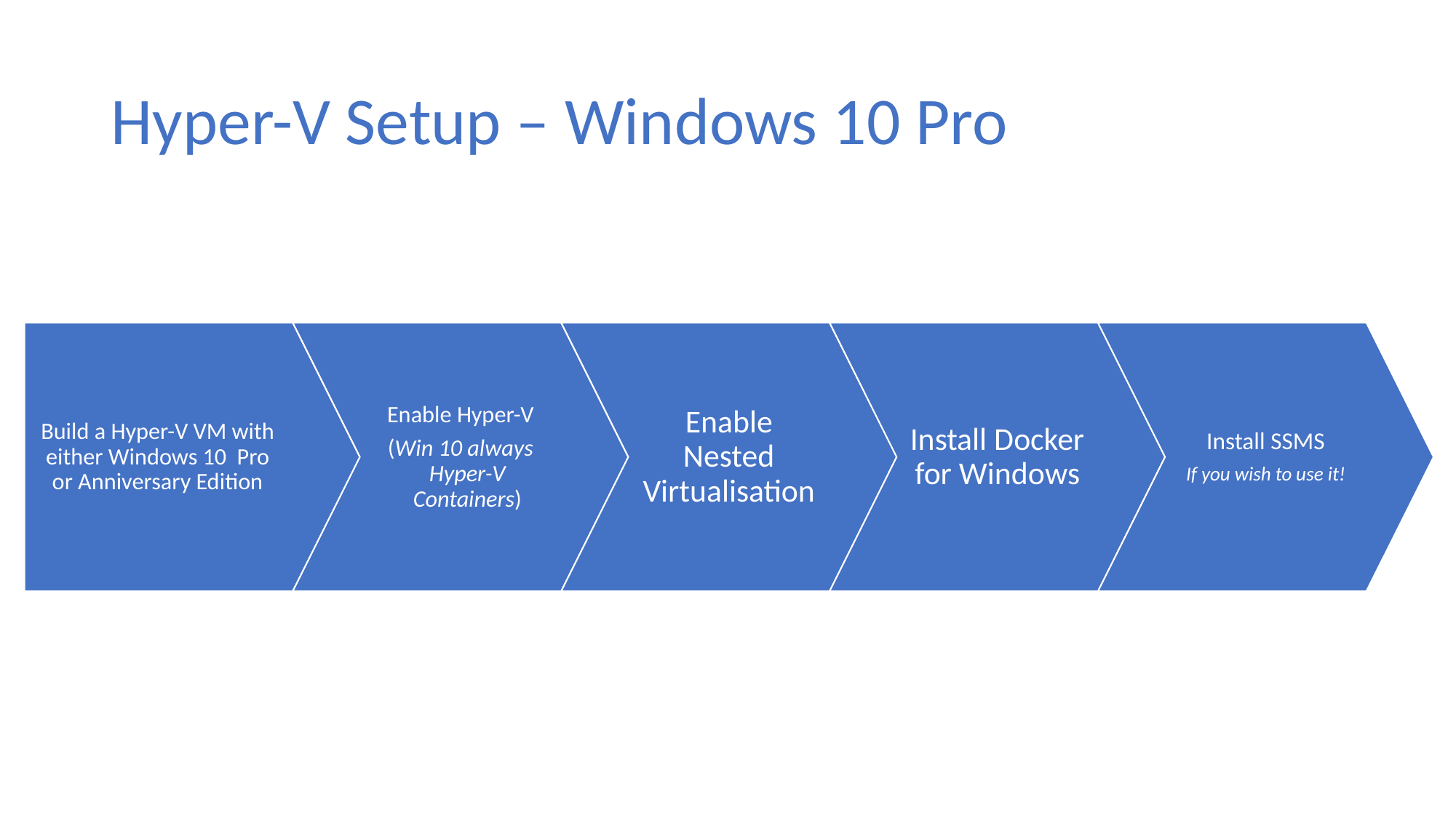

# Hyper-V Setup – Windows 10 Pro
Build a Hyper-V VM with either Windows 10  Pro or Anniversary Edition
Enable Hyper-V
(Win 10 always Hyper-V Containers)
Enable Nested Virtualisation
Install Docker for Windows
Install SSMS
If you wish to use it!